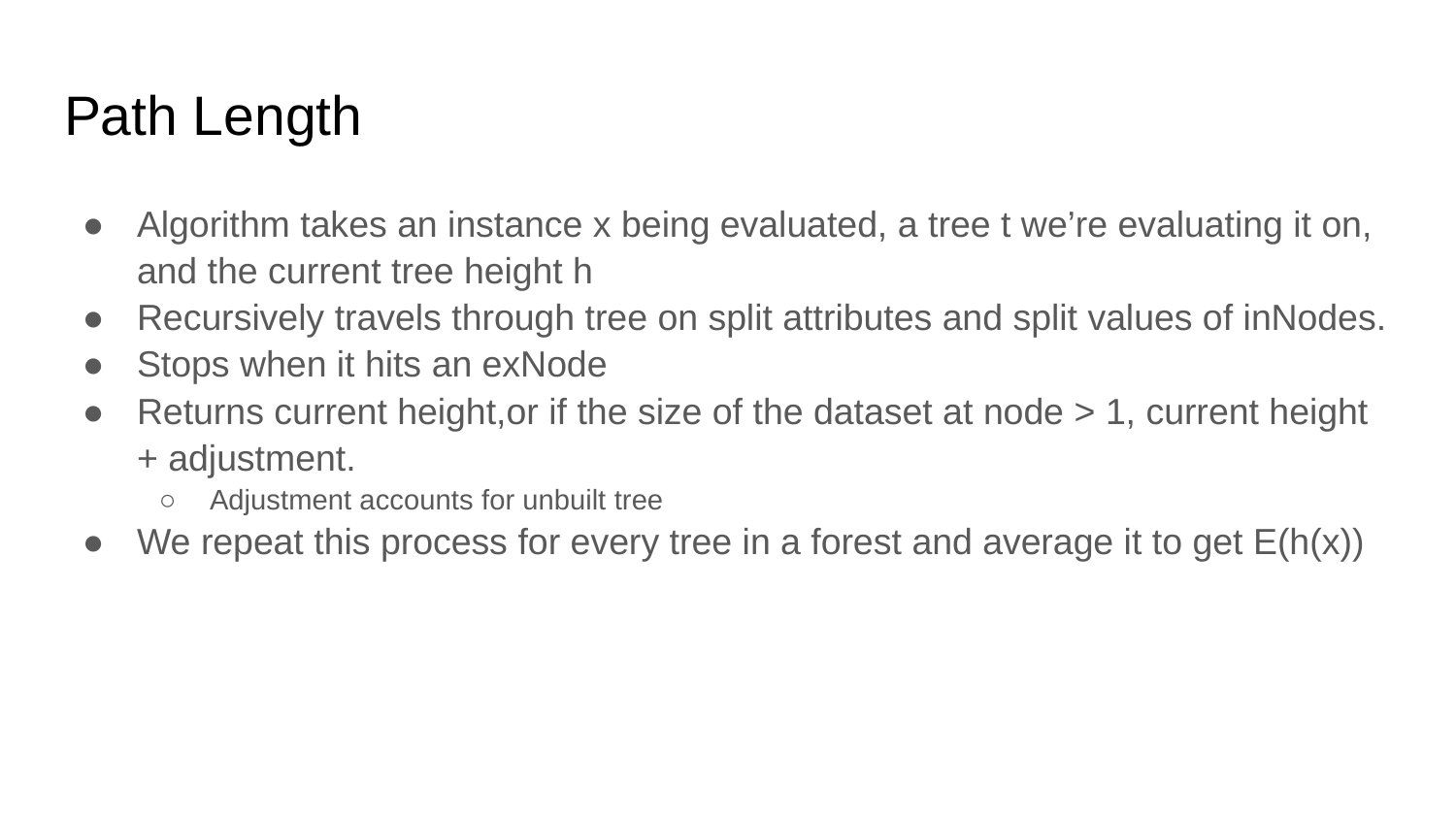

# Path Length
Algorithm takes an instance x being evaluated, a tree t we’re evaluating it on, and the current tree height h
Recursively travels through tree on split attributes and split values of inNodes.
Stops when it hits an exNode
Returns current height,or if the size of the dataset at node > 1, current height + adjustment.
Adjustment accounts for unbuilt tree
We repeat this process for every tree in a forest and average it to get E(h(x))